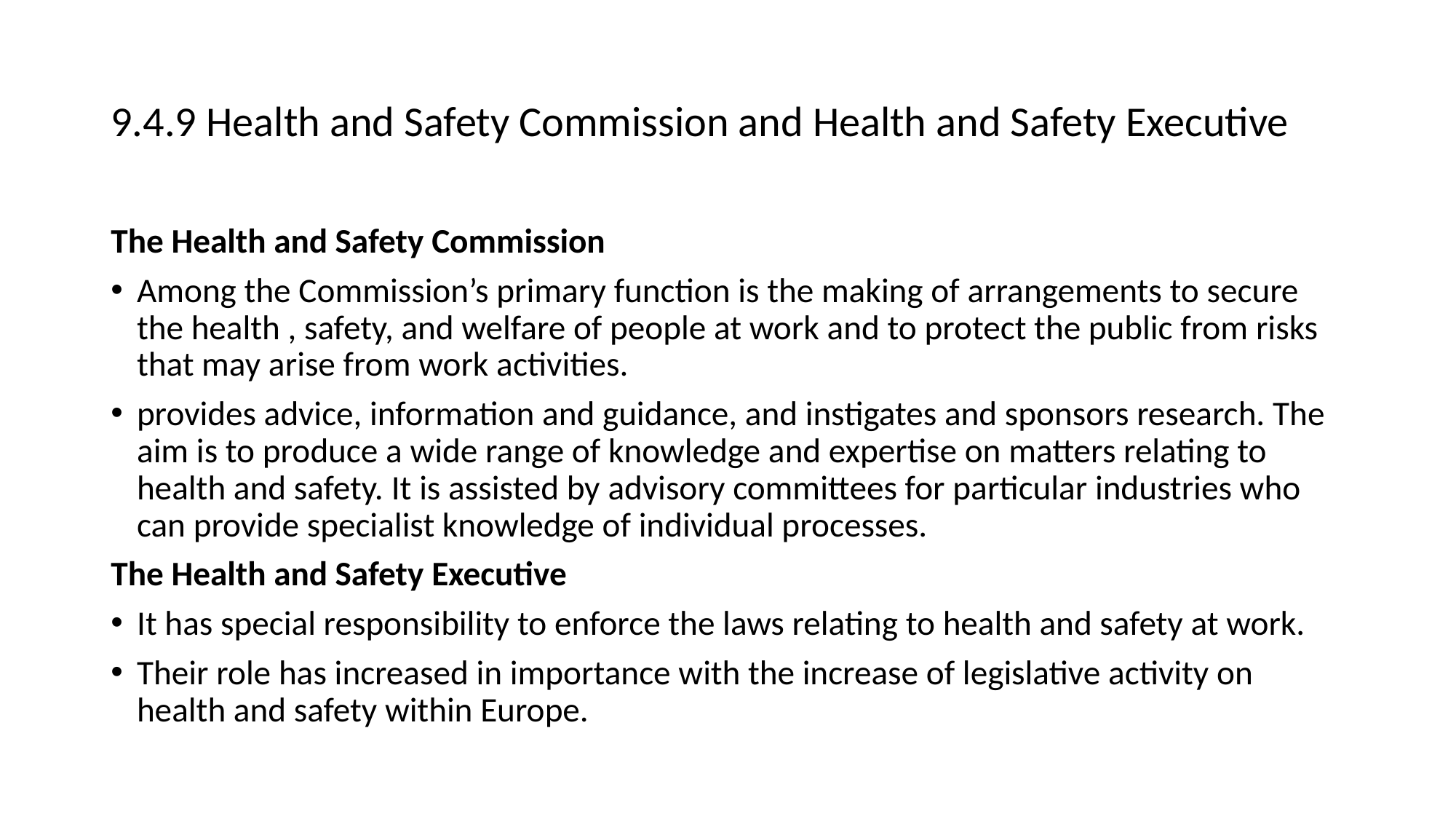

# 9.4.9 Health and Safety Commission and Health and Safety Executive
The Health and Safety Commission
Among the Commission’s primary function is the making of arrangements to secure the health , safety, and welfare of people at work and to protect the public from risks that may arise from work activities.
provides advice, information and guidance, and instigates and sponsors research. The aim is to produce a wide range of knowledge and expertise on matters relating to health and safety. It is assisted by advisory committees for particular industries who can provide specialist knowledge of individual processes.
The Health and Safety Executive
It has special responsibility to enforce the laws relating to health and safety at work.
Their role has increased in importance with the increase of legislative activity on health and safety within Europe.